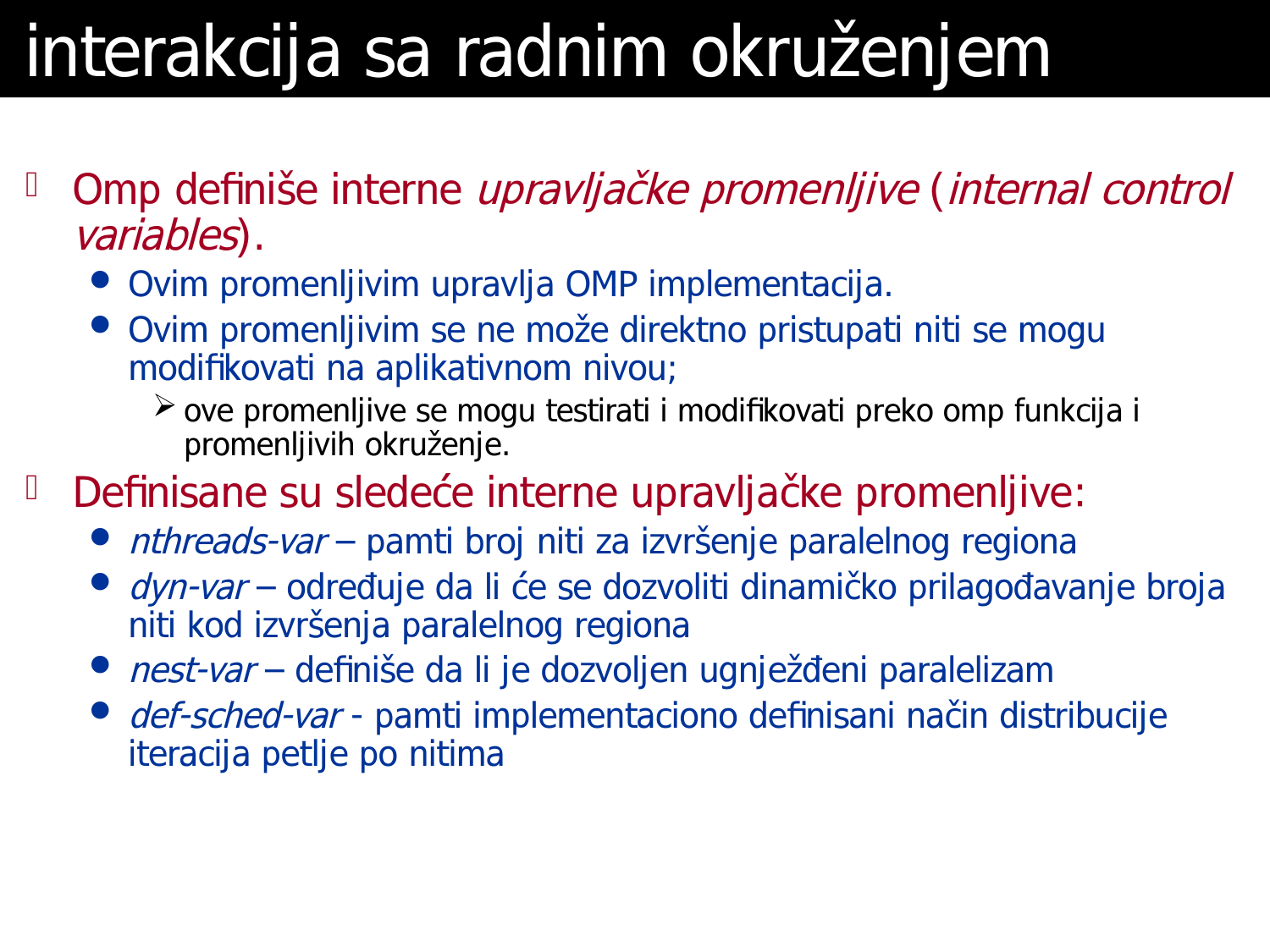

# interakcija sa radnim okruženjem

Omp definiše interne upravljačke promenljive (internal control variables).
Ovim promenljivim upravlja OMP implementacija.
Ovim promenljivim se ne može direktno pristupati niti se mogu modifikovati na aplikativnom nivou;
ove promenljive se mogu testirati i modifikovati preko omp funkcija i promenljivih okruženje.
Definisane su sledeće interne upravljačke promenljive:
nthreads-var – pamti broj niti za izvršenje paralelnog regiona
dyn-var – određuje da li će se dozvoliti dinamičko prilagođavanje broja niti kod izvršenja paralelnog regiona
nest-var – definiše da li je dozvoljen ugnježđeni paralelizam
def-sched-var - pamti implementaciono definisani način distribucije iteracija petlje po nitima